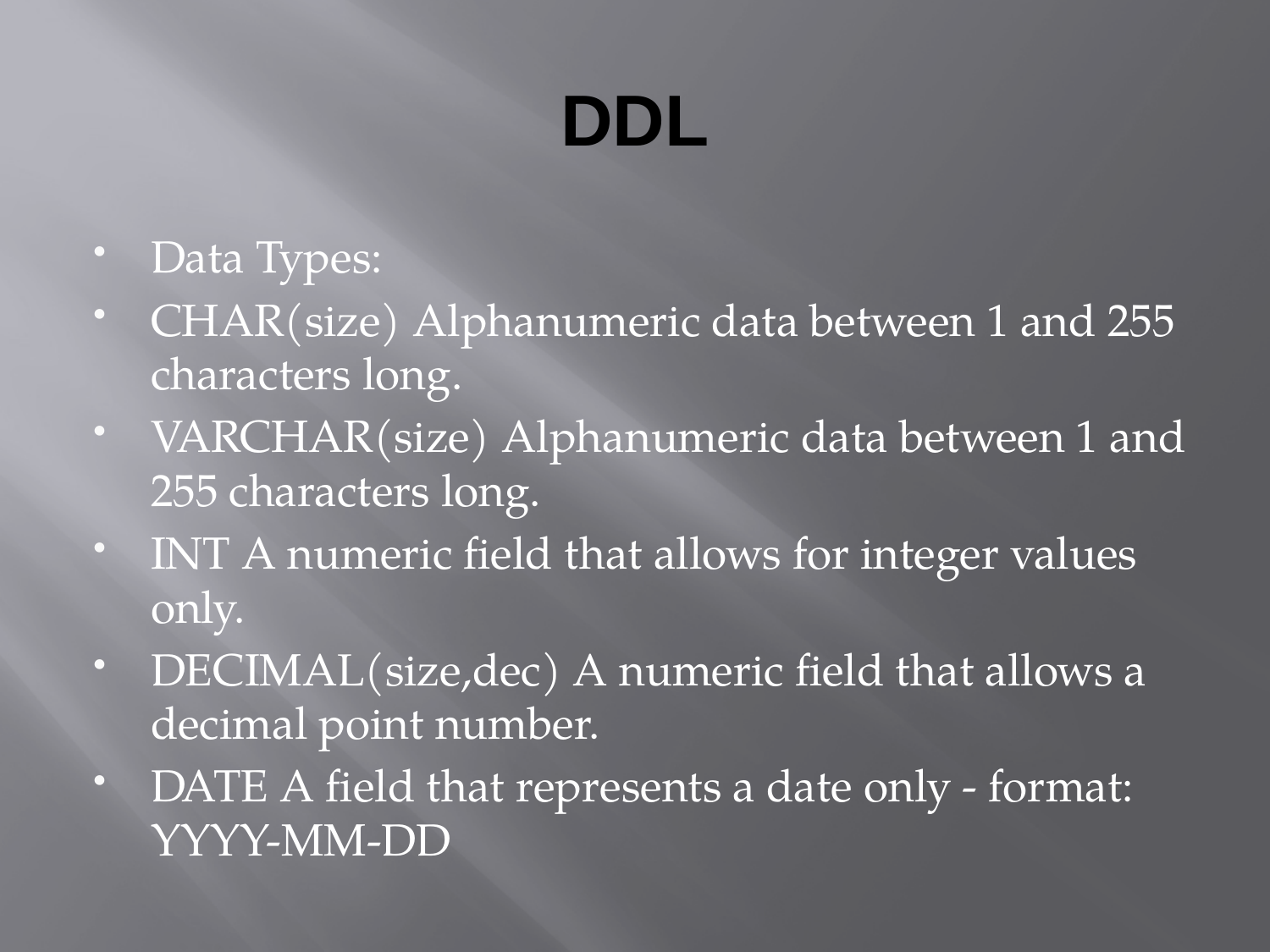

# DDL
Data Types:
CHAR(size) Alphanumeric data between 1 and 255 characters long.
VARCHAR(size) Alphanumeric data between 1 and 255 characters long.
INT A numeric field that allows for integer values only.
DECIMAL(size,dec) A numeric field that allows a decimal point number.
DATE A field that represents a date only - format: YYYY-MM-DD